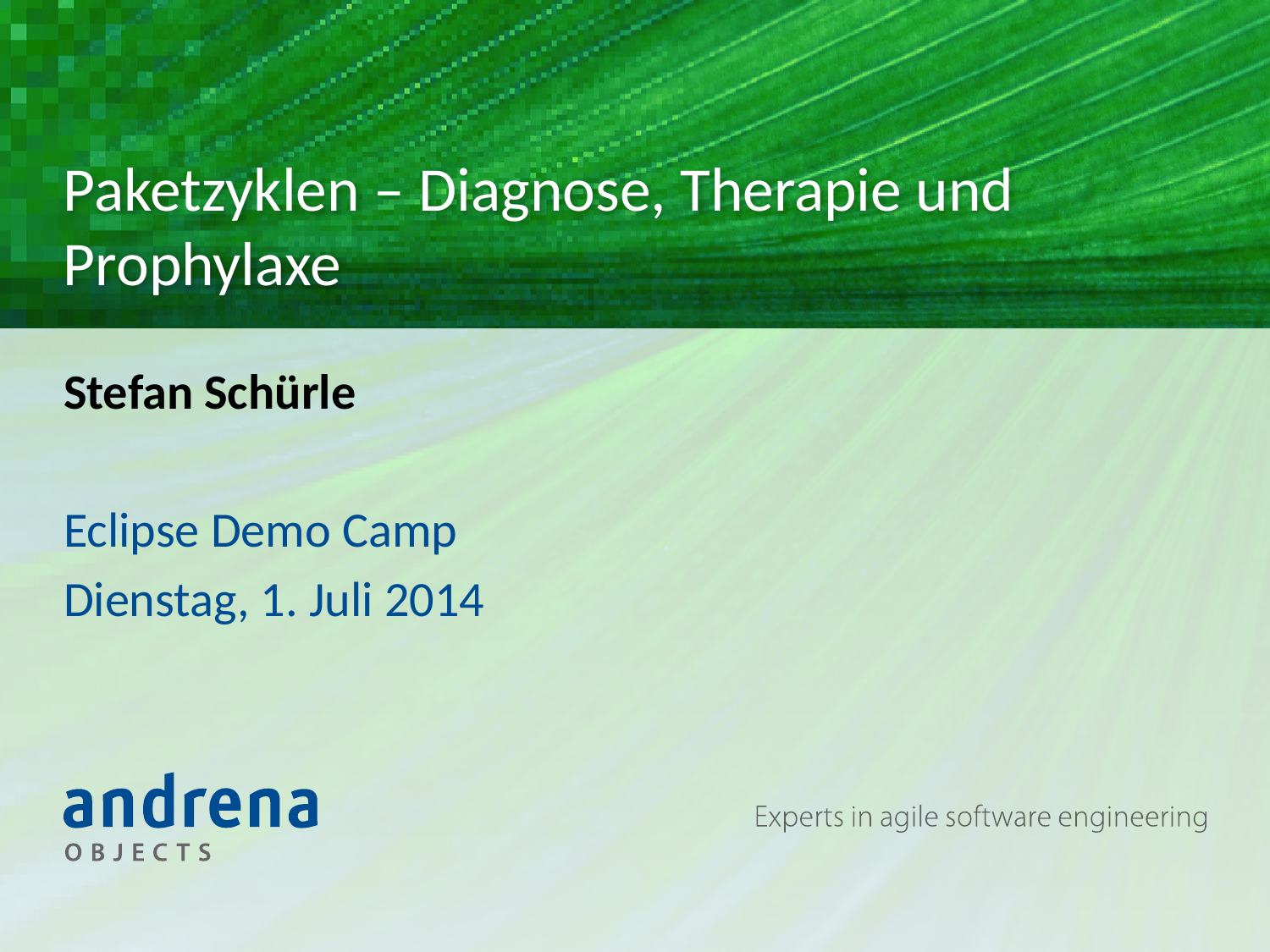

# Paketzyklen – Diagnose, Therapie und Prophylaxe
Stefan Schürle

Eclipse Demo Camp
Dienstag, 1. Juli 2014